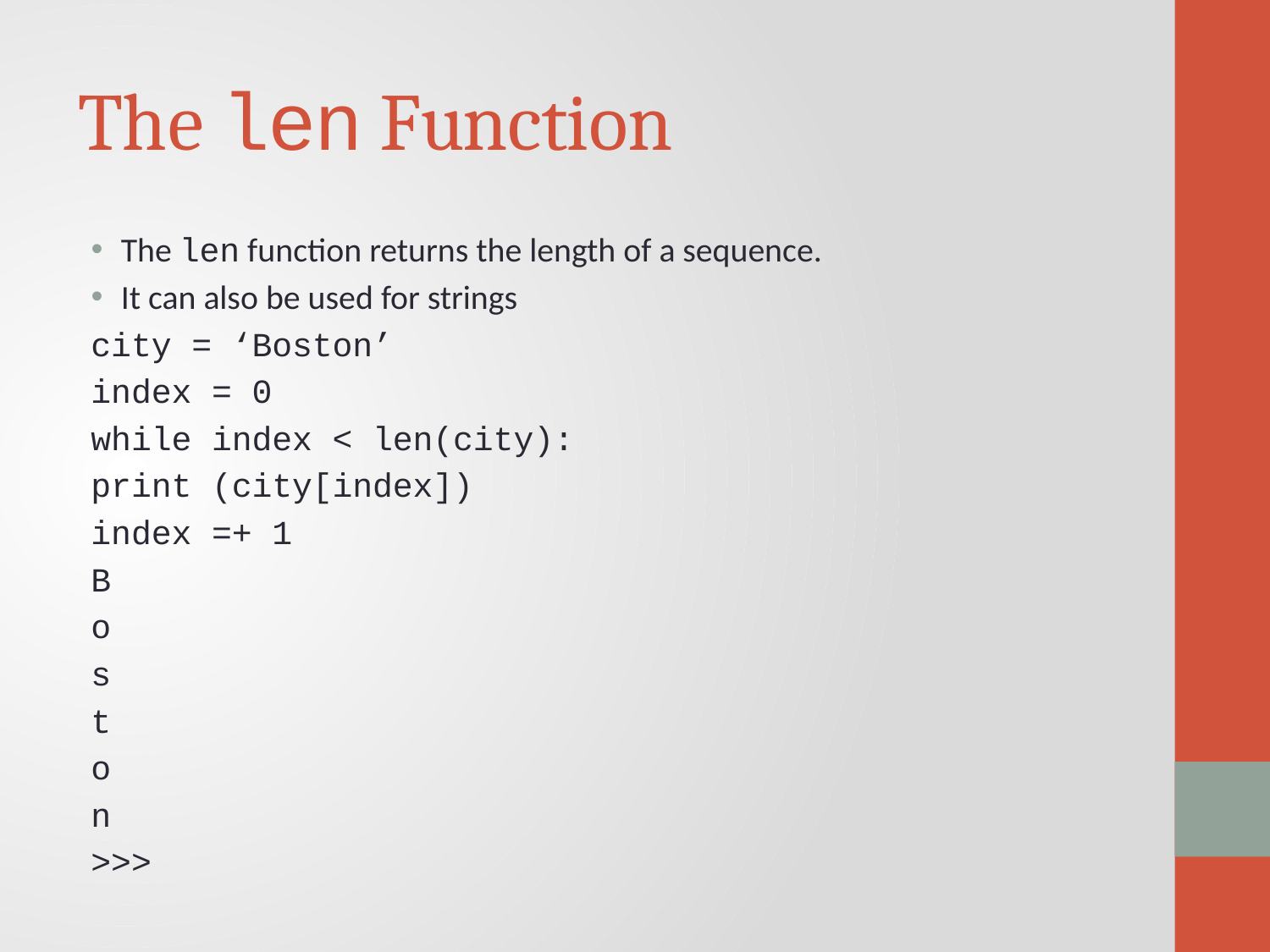

# The len Function
The len function returns the length of a sequence.
It can also be used for strings
city = ‘Boston’
index = 0
while index < len(city):
	print (city[index])
	index =+ 1
B
o
s
t
o
n
>>>